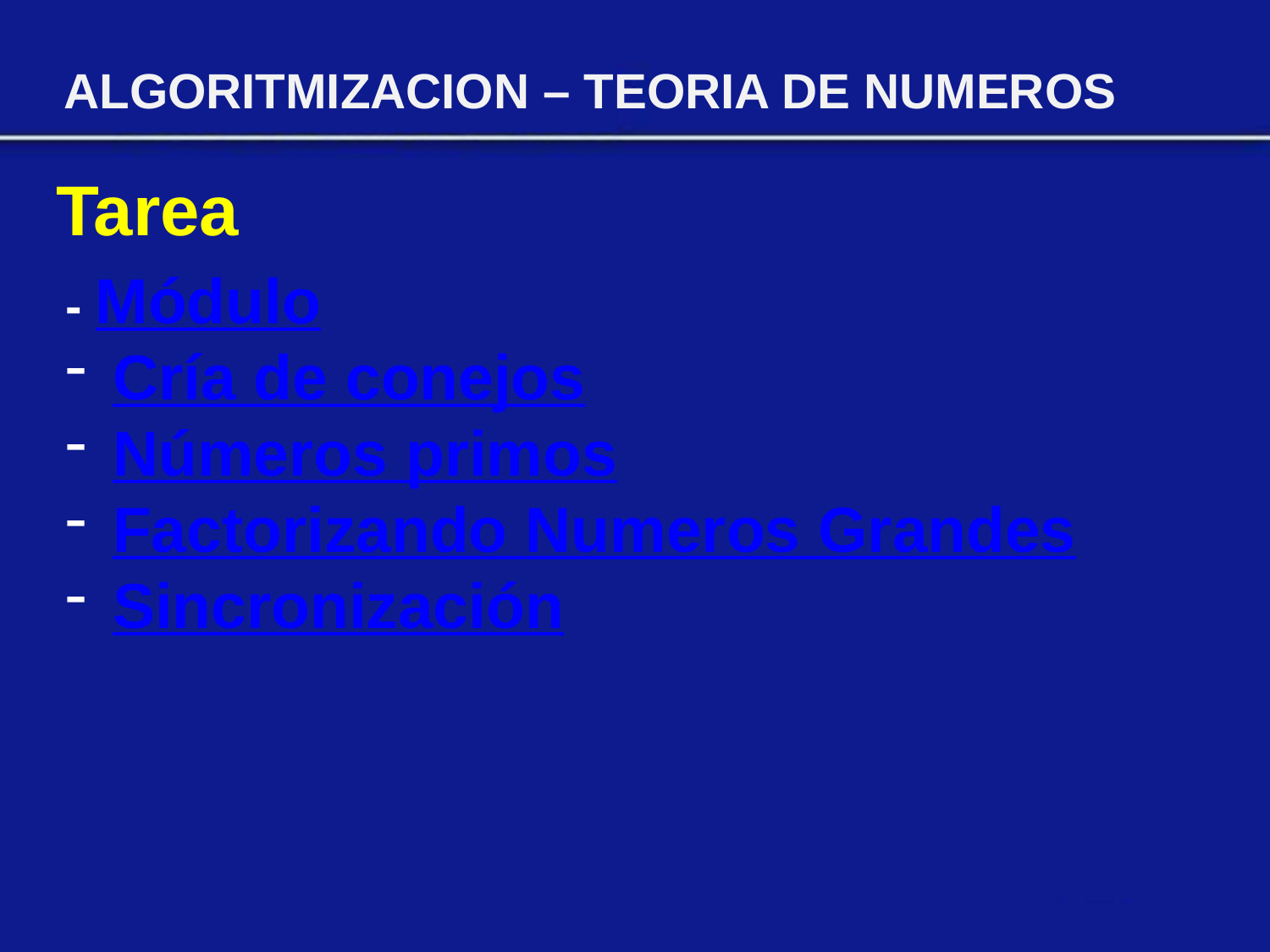

ALGORITMIZACION – TEORIA DE NUMEROS
Tarea
- Módulo
 Cría de conejos
 Números primos
 Factorizando Numeros Grandes
 Sincronización